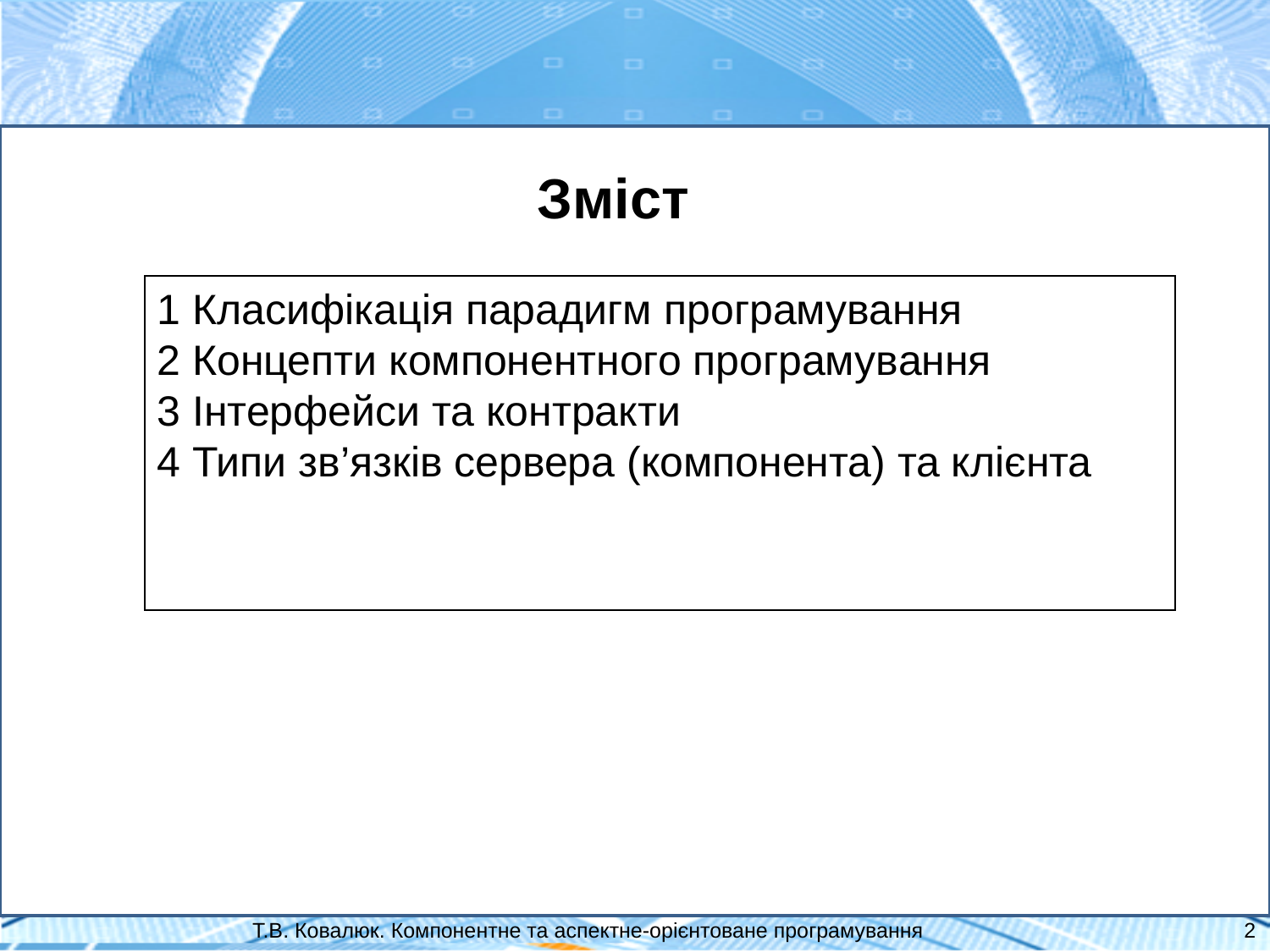

Зміст
1 Класифікація парадигм програмування
2 Концепти компонентного програмування
3 Інтерфейси та контракти
4 Типи зв’язків сервера (компонента) та клієнта